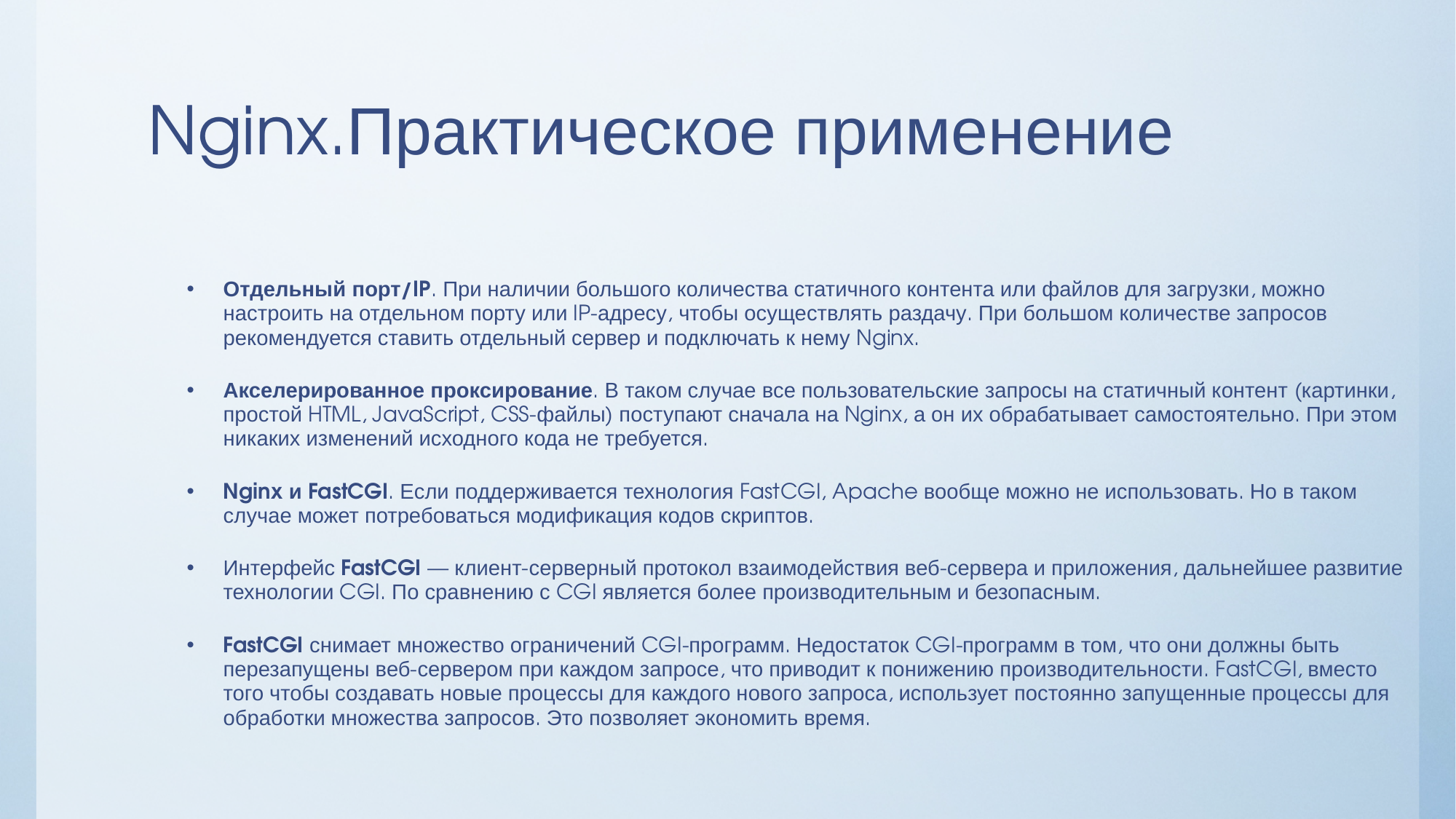

# Nginx.Практическое применение

Отдельный порт/IP. При наличии большого количества статичного контента или файлов для загрузки, можно настроить на отдельном порту или IP-адресу, чтобы осуществлять раздачу. При большом количестве запросов рекомендуется ставить отдельный сервер и подключать к нему Nginx.
Акселерированное проксирование. В таком случае все пользовательские запросы на статичный контент (картинки, простой HTML, JavaScript, CSS-файлы) поступают сначала на Nginx, а он их обрабатывает самостоятельно. При этом никаких изменений исходного кода не требуется.
Nginx и FastCGI. Если поддерживается технология FastCGI, Apache вообще можно не использовать. Но в таком случае может потребоваться модификация кодов скриптов.
Интерфейс FastCGI — клиент-серверный протокол взаимодействия веб-сервера и приложения, дальнейшее развитие технологии CGI. По сравнению с CGI является более производительным и безопасным.
FastCGI снимает множество ограничений CGI-программ. Недостаток CGI-программ в том, что они должны быть перезапущены веб-сервером при каждом запросе, что приводит к понижению производительности. FastCGI, вместо того чтобы создавать новые процессы для каждого нового запроса, использует постоянно запущенные процессы для обработки множества запросов. Это позволяет экономить время.